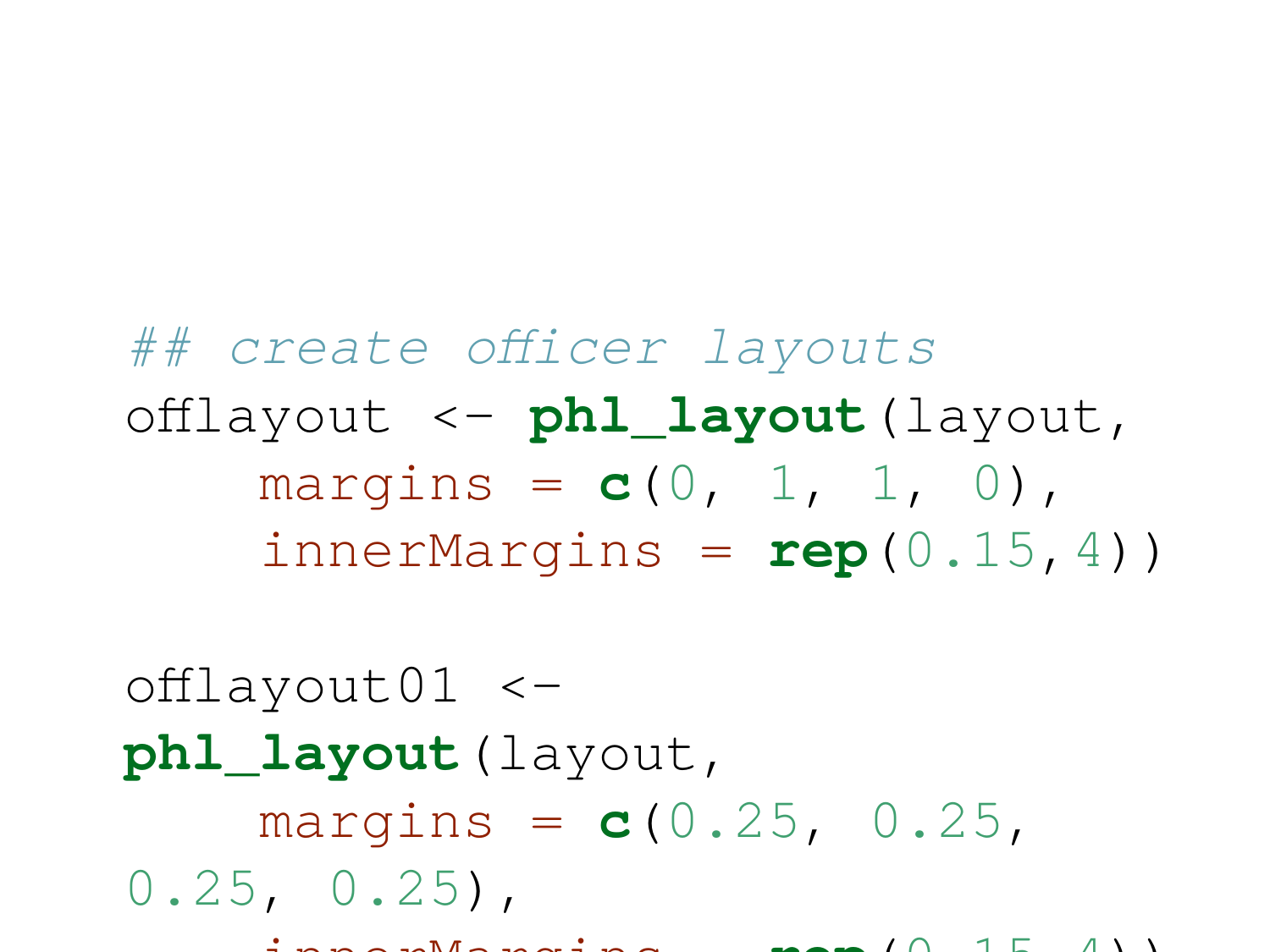

## create officer layouts offlayout <- phl_layout(layout, margins = c(0, 1, 1, 0), innerMargins = rep(0.15,4)) offlayout01 <- phl_layout(layout, margins = c(0.25, 0.25, 0.25, 0.25), innerMargins = rep(0.15,4))
cols <- c("Aggravated Assault" = "#e41a1c", "Arson" = "#A65628", "Burgalry" = "#377eb8",
          "Homicide" = "#FFFF33", "Larceny" = "#4DAF4A", "Motor Vehicle Theft" = "#984EA3",
          "Robbery" = "#FF7F00")
#title slide
report%>%
  add_slide(layout = "Title Slide", master = "Office Theme")%>%
  ph_with(value = "Forest Park Southeast, Botanical Heights, Central West End, Medical Campus", location = ph_location_type(type = "ctrTitle"))%>%
  ph_with(c(paste("Monthly Crime Report:", params$month, params$year, sep = " "), "Washington University Medical Center"), location = ph_location_type(type = "subTitle")) -> report